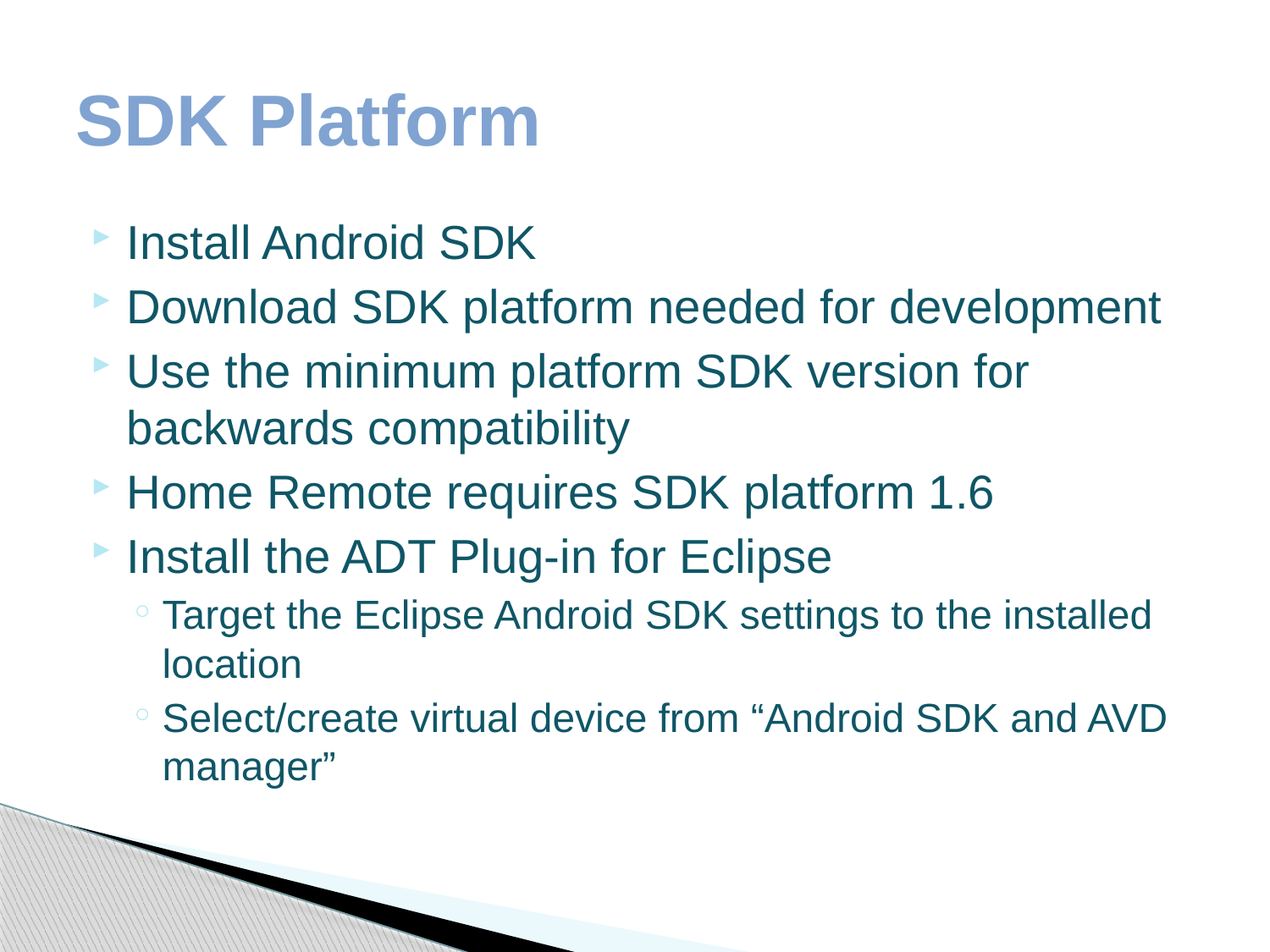

# SDK Platform
Install Android SDK
Download SDK platform needed for development
Use the minimum platform SDK version for backwards compatibility
Home Remote requires SDK platform 1.6
Install the ADT Plug-in for Eclipse
Target the Eclipse Android SDK settings to the installed location
Select/create virtual device from “Android SDK and AVD manager”